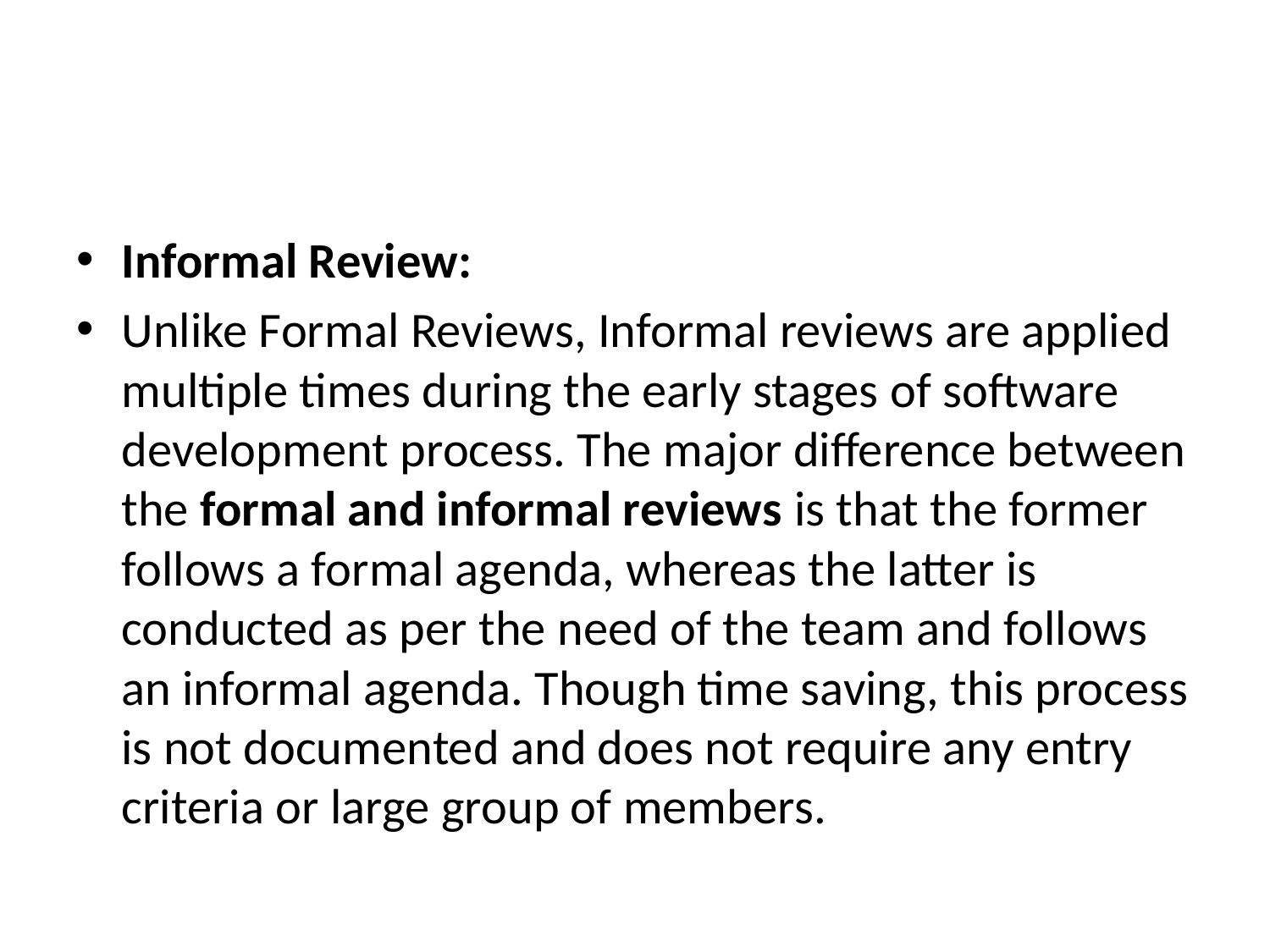

#
Informal Review:
Unlike Formal Reviews, Informal reviews are applied multiple times during the early stages of software development process. The major difference between the formal and informal reviews is that the former follows a formal agenda, whereas the latter is conducted as per the need of the team and follows an informal agenda. Though time saving, this process is not documented and does not require any entry criteria or large group of members.